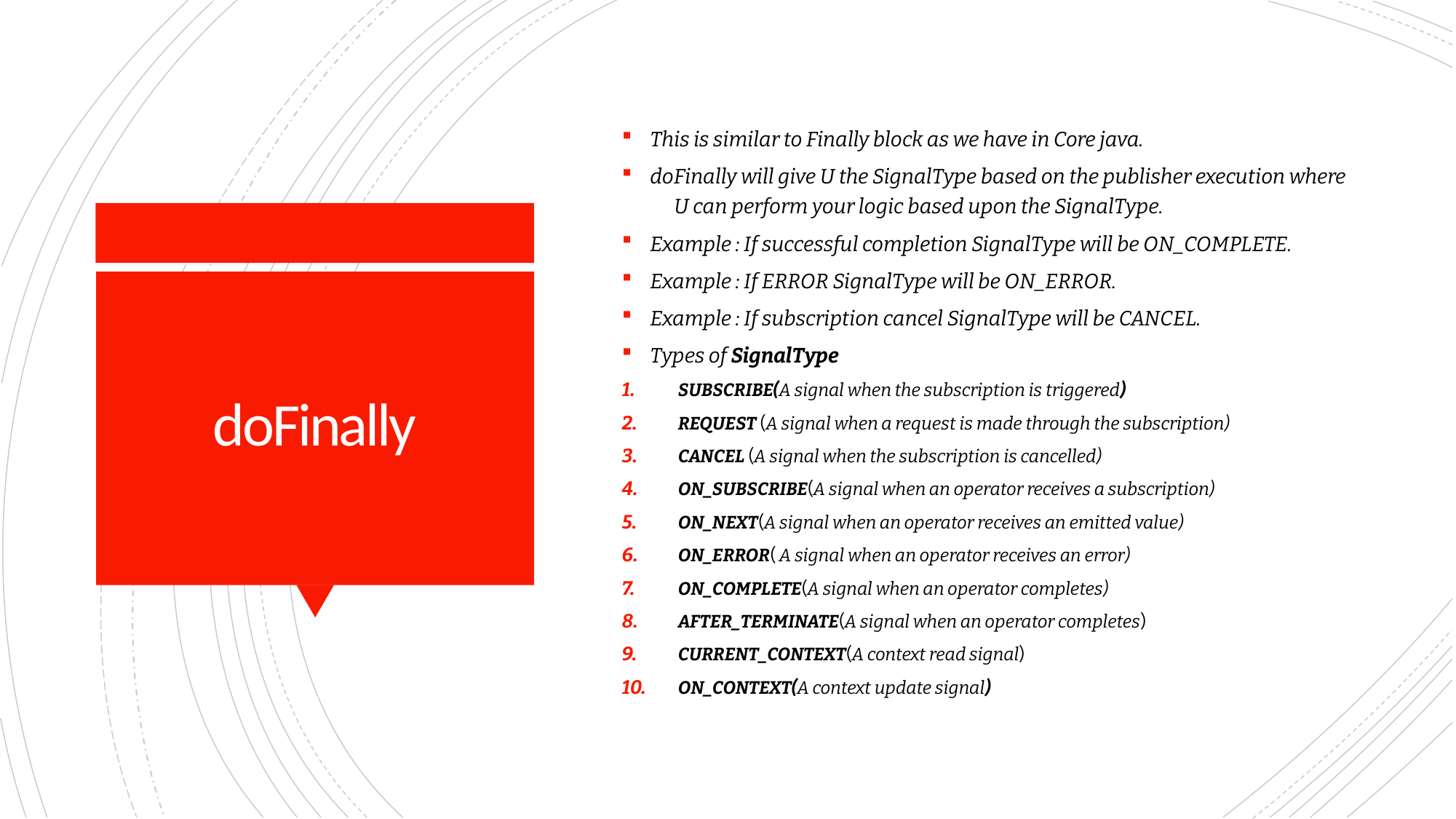

This is similar to Finally block as we have in Core java.
doFinally will give U the SignalType based on the publisher execution where
      U can perform your logic based upon the SignalType.
Example : If successful completion SignalType will be ON_COMPLETE.
Example : If ERROR SignalType will be ON_ERROR.
Example : If subscription cancel SignalType will be CANCEL.
Types of SignalType
SUBSCRIBE(A signal when the subscription is triggered)
REQUEST (A signal when a request is made through the subscription)
CANCEL (A signal when the subscription is cancelled)
ON_SUBSCRIBE(A signal when an operator receives a subscription)
ON_NEXT(A signal when an operator receives an emitted value)
ON_ERROR( A signal when an operator receives an error)
ON_COMPLETE(A signal when an operator completes)
AFTER_TERMINATE(A signal when an operator completes)
CURRENT_CONTEXT(A context read signal)
ON_CONTEXT(A context update signal)
# doFinally